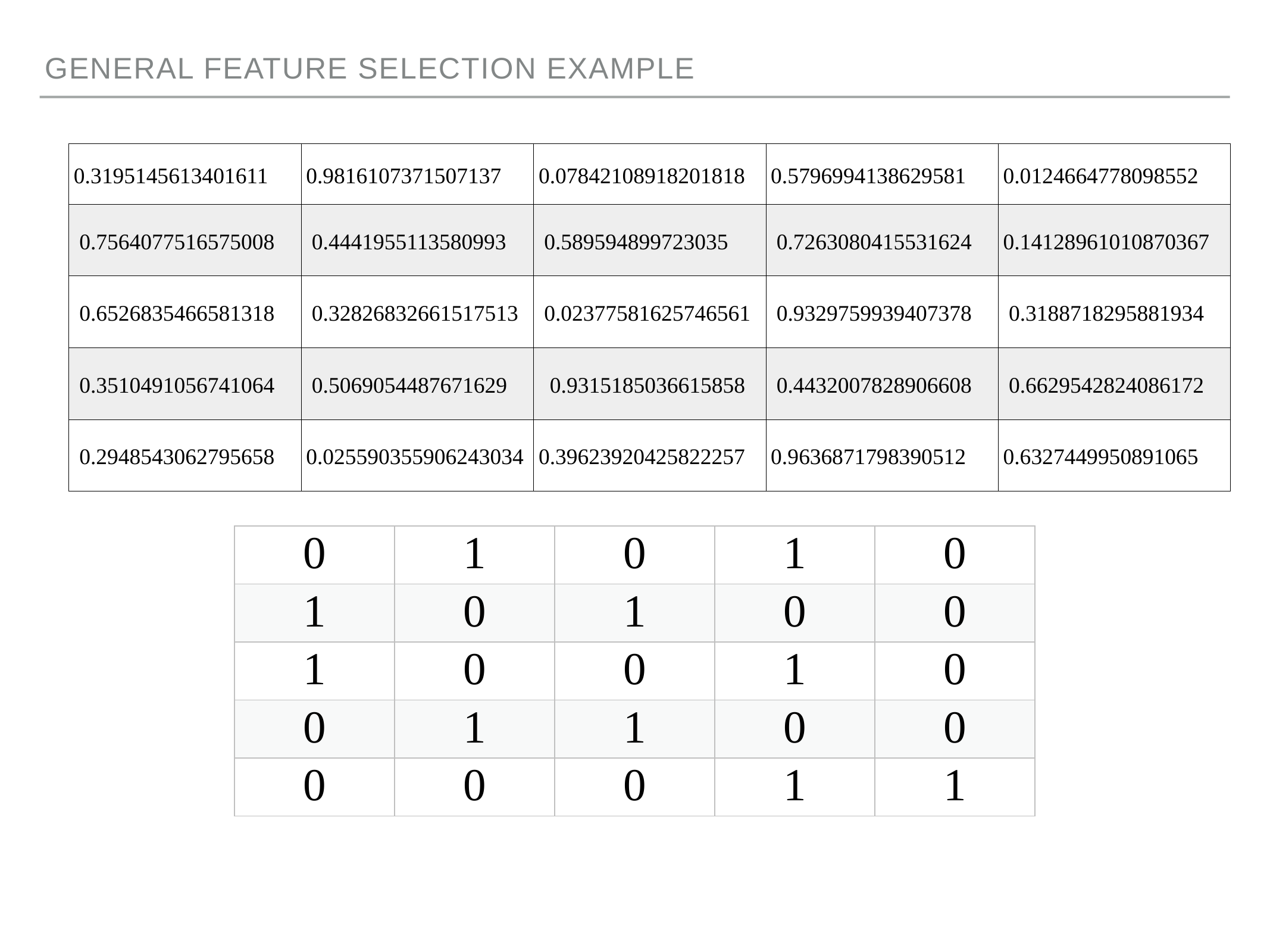

GENERAL FEATURE SELECTION EXAMPLE
| 0.3195145613401611 | 0.9816107371507137 | 0.07842108918201818 | 0.5796994138629581 | 0.0124664778098552 |
| --- | --- | --- | --- | --- |
| 0.7564077516575008 | 0.4441955113580993 | 0.589594899723035 | 0.7263080415531624 | 0.14128961010870367 |
| 0.6526835466581318 | 0.32826832661517513 | 0.02377581625746561 | 0.9329759939407378 | 0.3188718295881934 |
| 0.3510491056741064 | 0.5069054487671629 | 0.9315185036615858 | 0.4432007828906608 | 0.6629542824086172 |
| 0.2948543062795658 | 0.025590355906243034 | 0.39623920425822257 | 0.9636871798390512 | 0.6327449950891065 |
| 0 | 1 | 0 | 1 | 0 |
| --- | --- | --- | --- | --- |
| 1 | 0 | 1 | 0 | 0 |
| 1 | 0 | 0 | 1 | 0 |
| 0 | 1 | 1 | 0 | 0 |
| 0 | 0 | 0 | 1 | 1 |